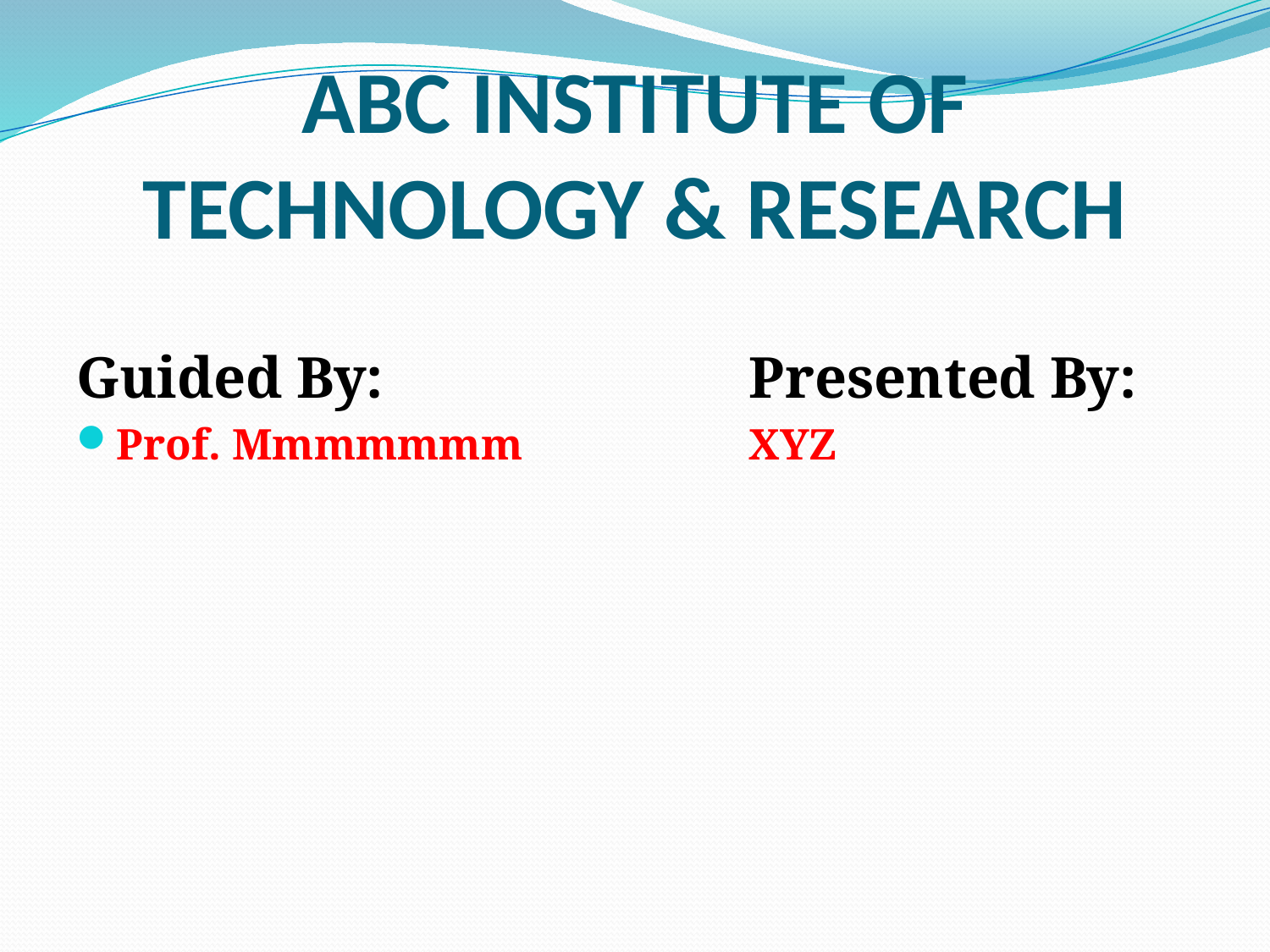

# ABC INSTITUTE OF TECHNOLOGY & RESEARCH

Guided By:			Presented By:
Prof. Mmmmmmm		XYZ